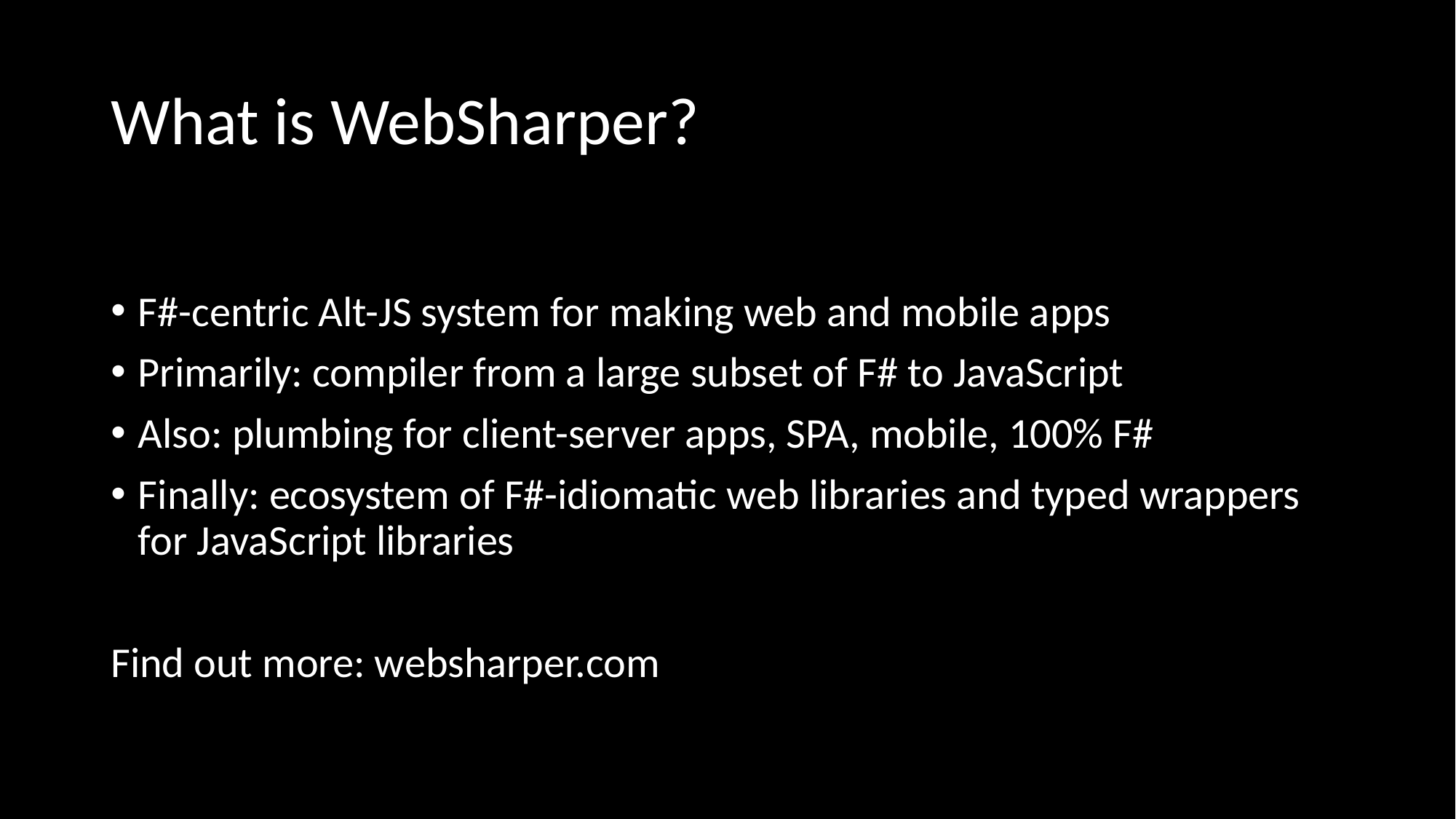

# What is WebSharper?

F#-centric Alt-JS system for making web and mobile apps
Primarily: compiler from a large subset of F# to JavaScript
Also: plumbing for client-server apps, SPA, mobile, 100% F#
Finally: ecosystem of F#-idiomatic web libraries and typed wrappers for JavaScript libraries

Find out more: websharper.com